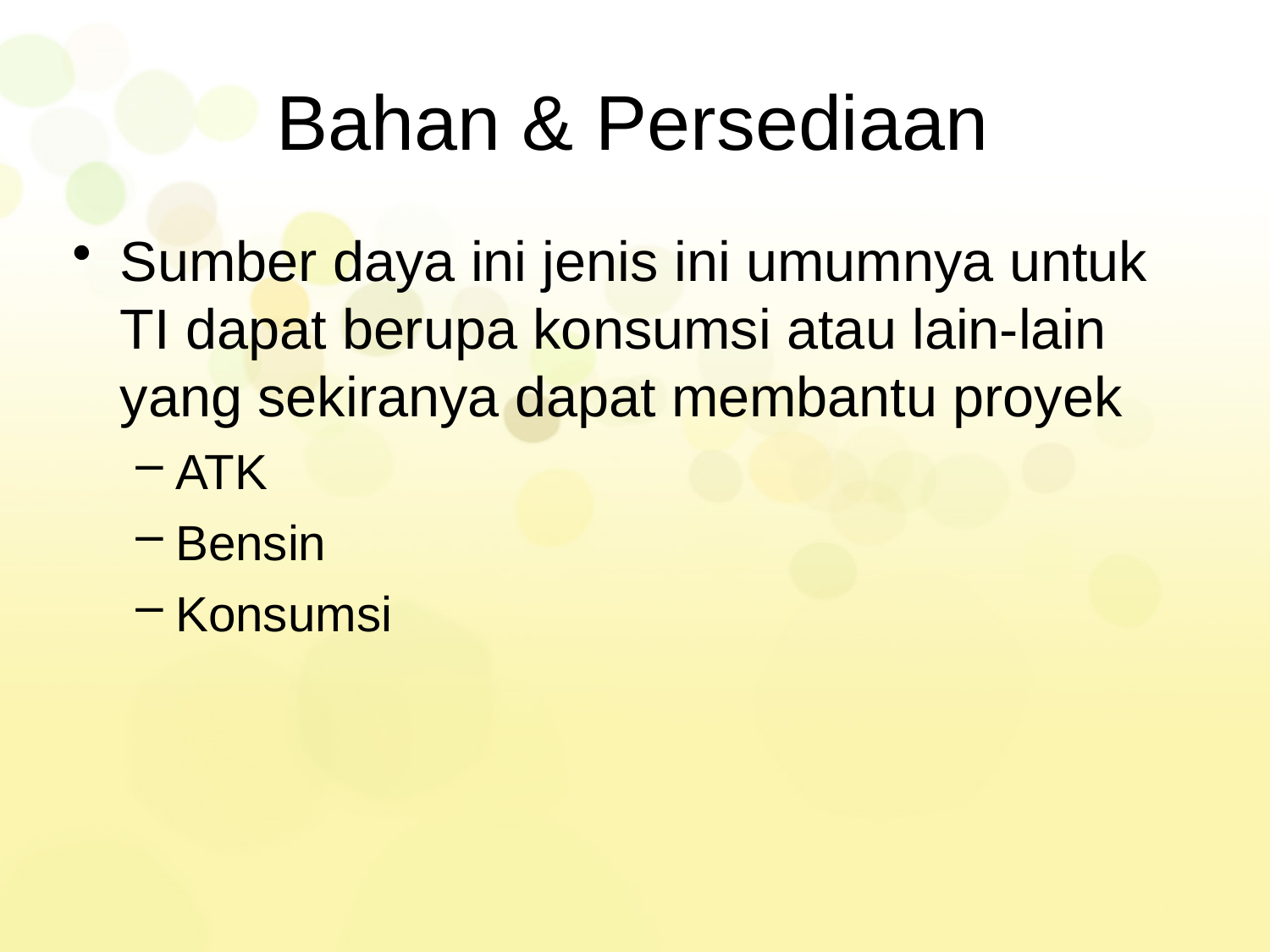

# Bahan & Persediaan
Sumber daya ini jenis ini umumnya untuk TI dapat berupa konsumsi atau lain-lain yang sekiranya dapat membantu proyek
ATK
Bensin
Konsumsi